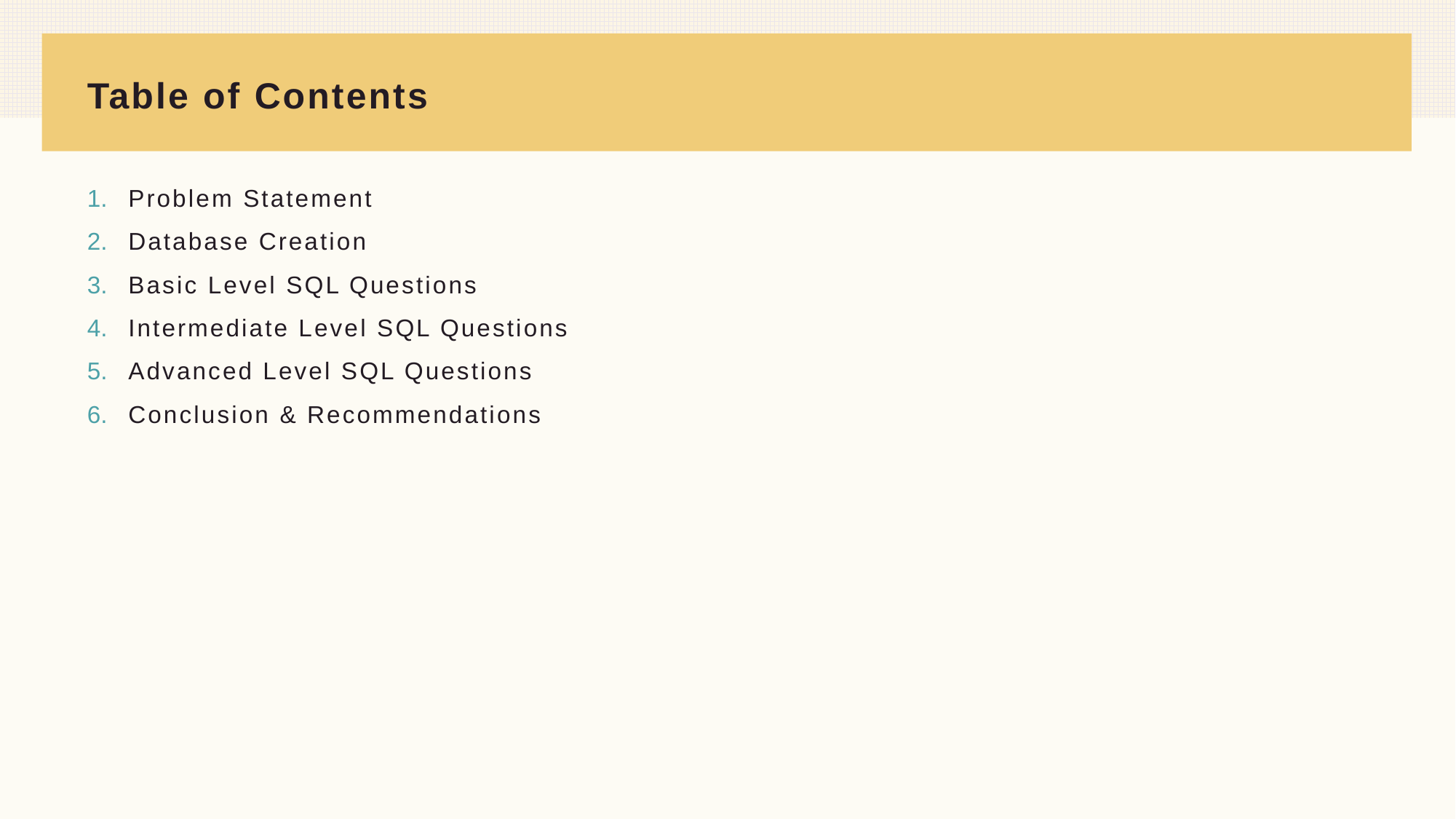

# Table of Contents
Problem Statement
Database Creation
Basic Level SQL Questions
Intermediate Level SQL Questions
Advanced Level SQL Questions
Conclusion & Recommendations